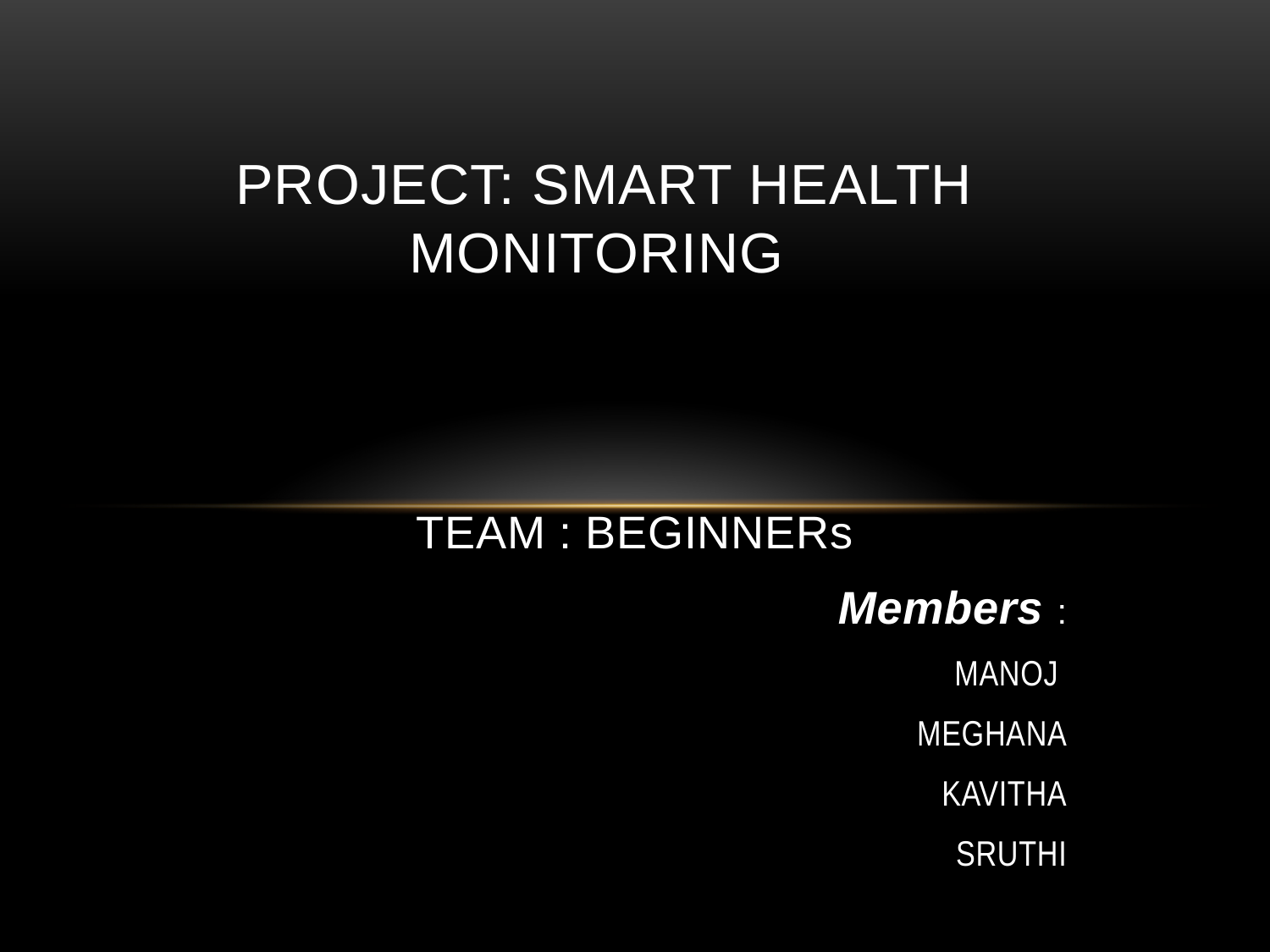

# PROJECT: Smart Health Monitoring

TEAM : BEGINNERs
Members :
MANOJ
MEGHANA
KAVITHA
SRUTHI